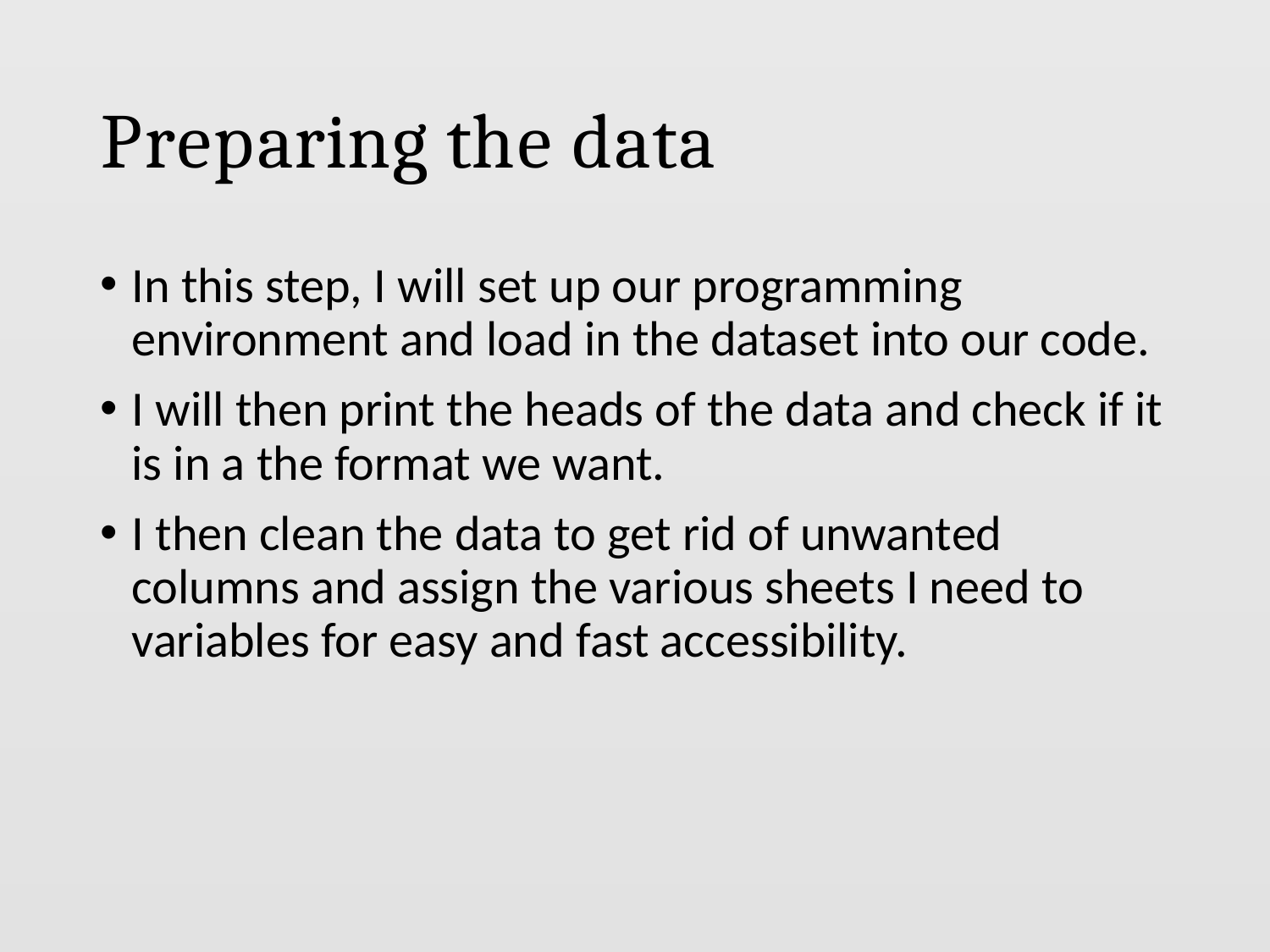

# Preparing the data
In this step, I will set up our programming environment and load in the dataset into our code.
I will then print the heads of the data and check if it is in a the format we want.
I then clean the data to get rid of unwanted columns and assign the various sheets I need to variables for easy and fast accessibility.